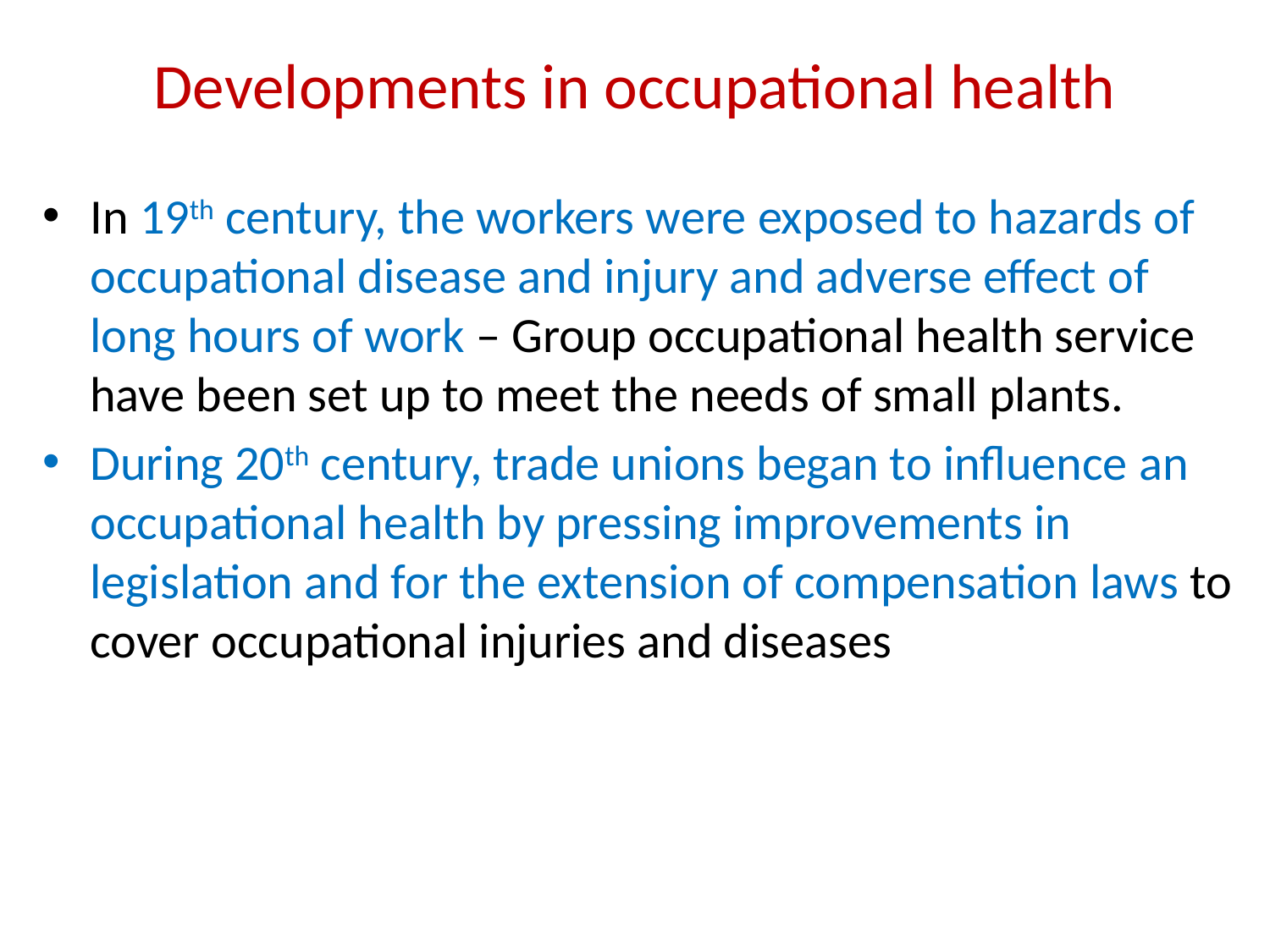

# Developments in occupational health
In 19th century, the workers were exposed to hazards of occupational disease and injury and adverse effect of long hours of work – Group occupational health service have been set up to meet the needs of small plants.
During 20th century, trade unions began to influence an occupational health by pressing improvements in legislation and for the extension of compensation laws to cover occupational injuries and diseases